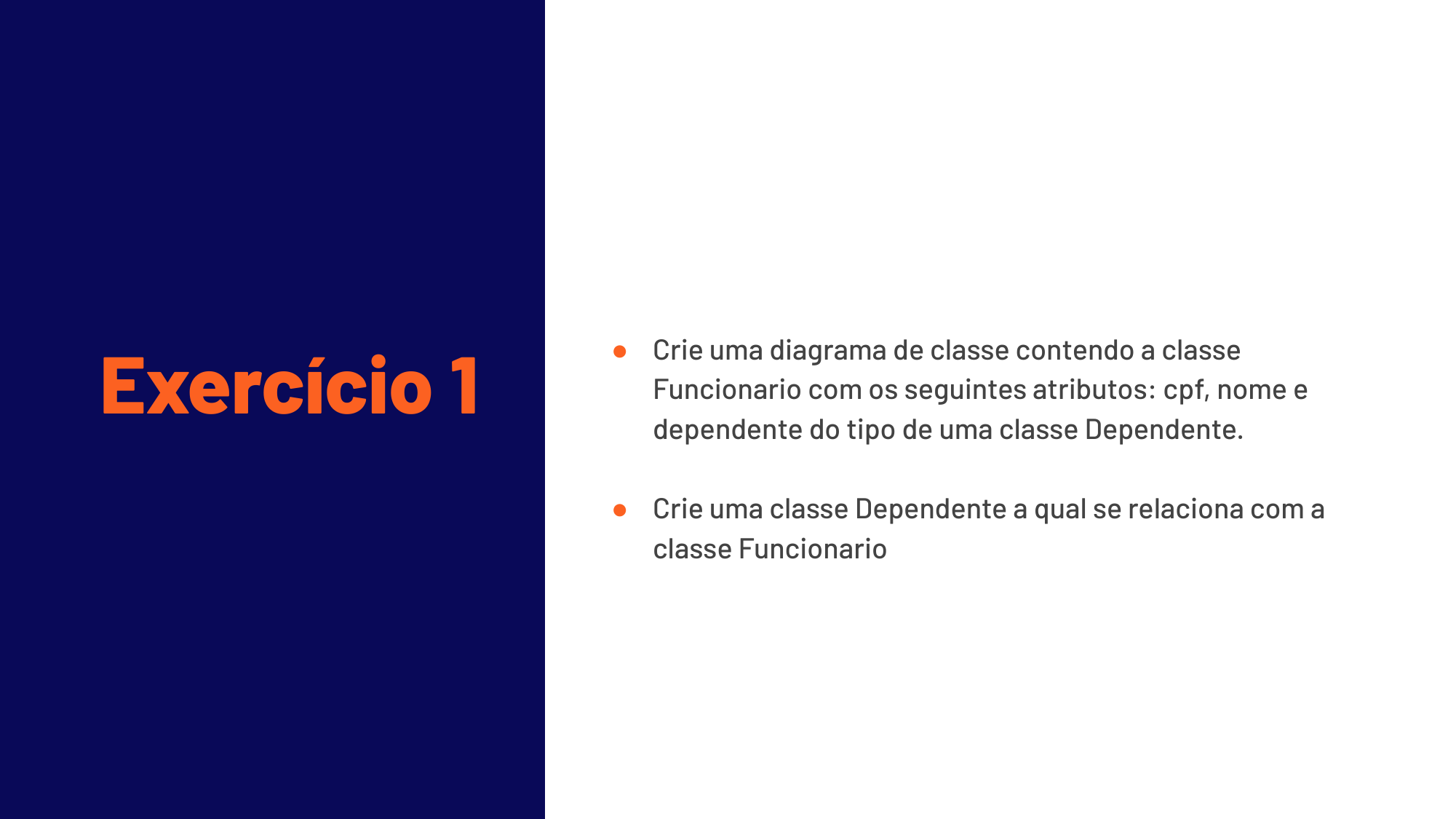

Crie uma diagrama de classe contendo a classe Funcionario com os seguintes atributos: cpf, nome e dependente do tipo de uma classe Dependente.

Crie uma classe Dependente a qual se relaciona com a classe Funcionario
Exercício 1